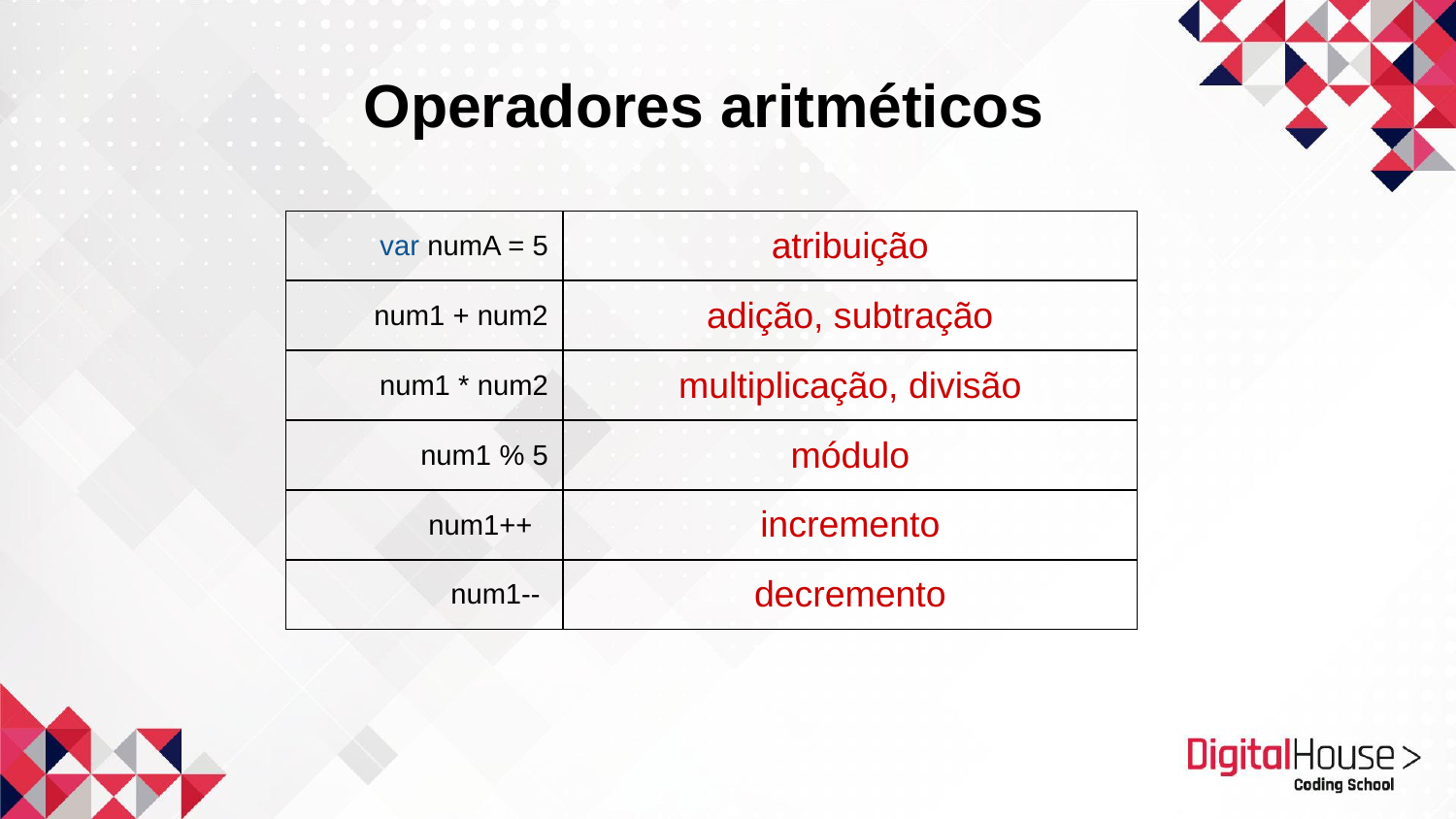

Operadores aritméticos
| var numA = 5 | atribuição |
| --- | --- |
| num1 + num2 | adição, subtração |
| num1 \* num2 | multiplicação, divisão |
| num1 % 5 | módulo |
| num1++ | incremento |
| num1-- | decremento |